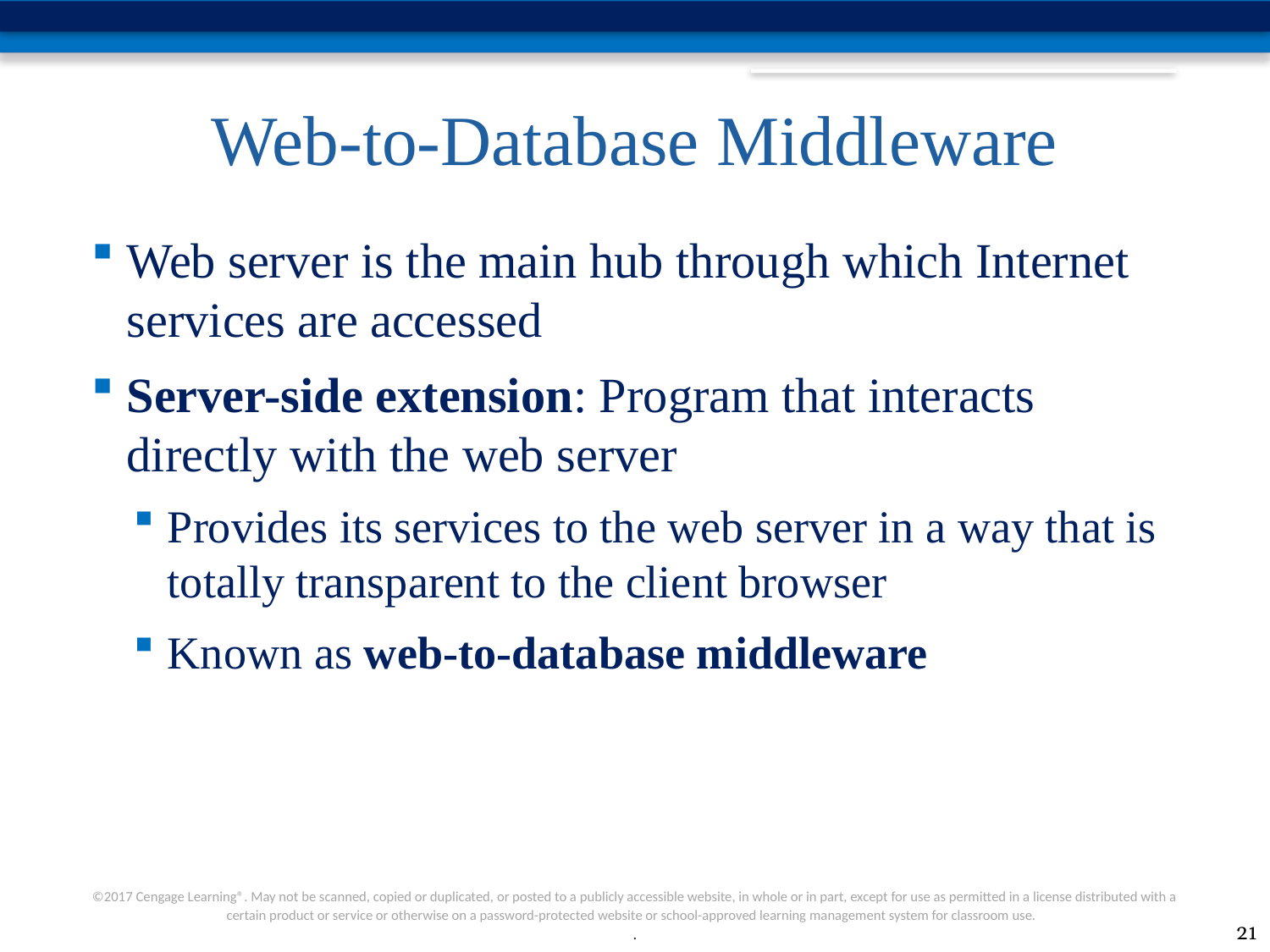

# Web-to-Database Middleware
Web server is the main hub through which Internet services are accessed
Server-side extension: Program that interacts directly with the web server
Provides its services to the web server in a way that is totally transparent to the client browser
Known as web-to-database middleware

21